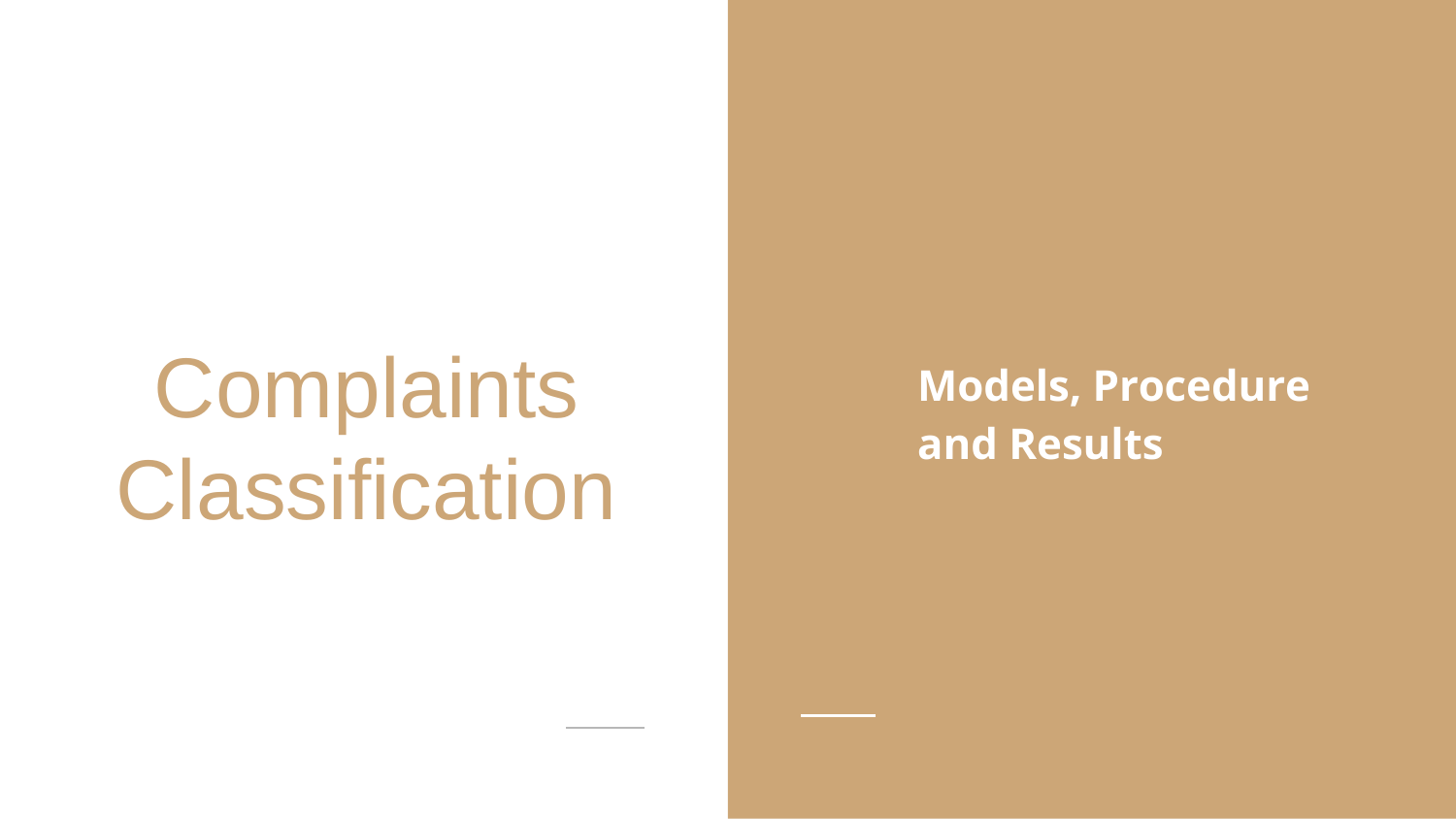

Models, Procedure and Results
# Complaints Classification